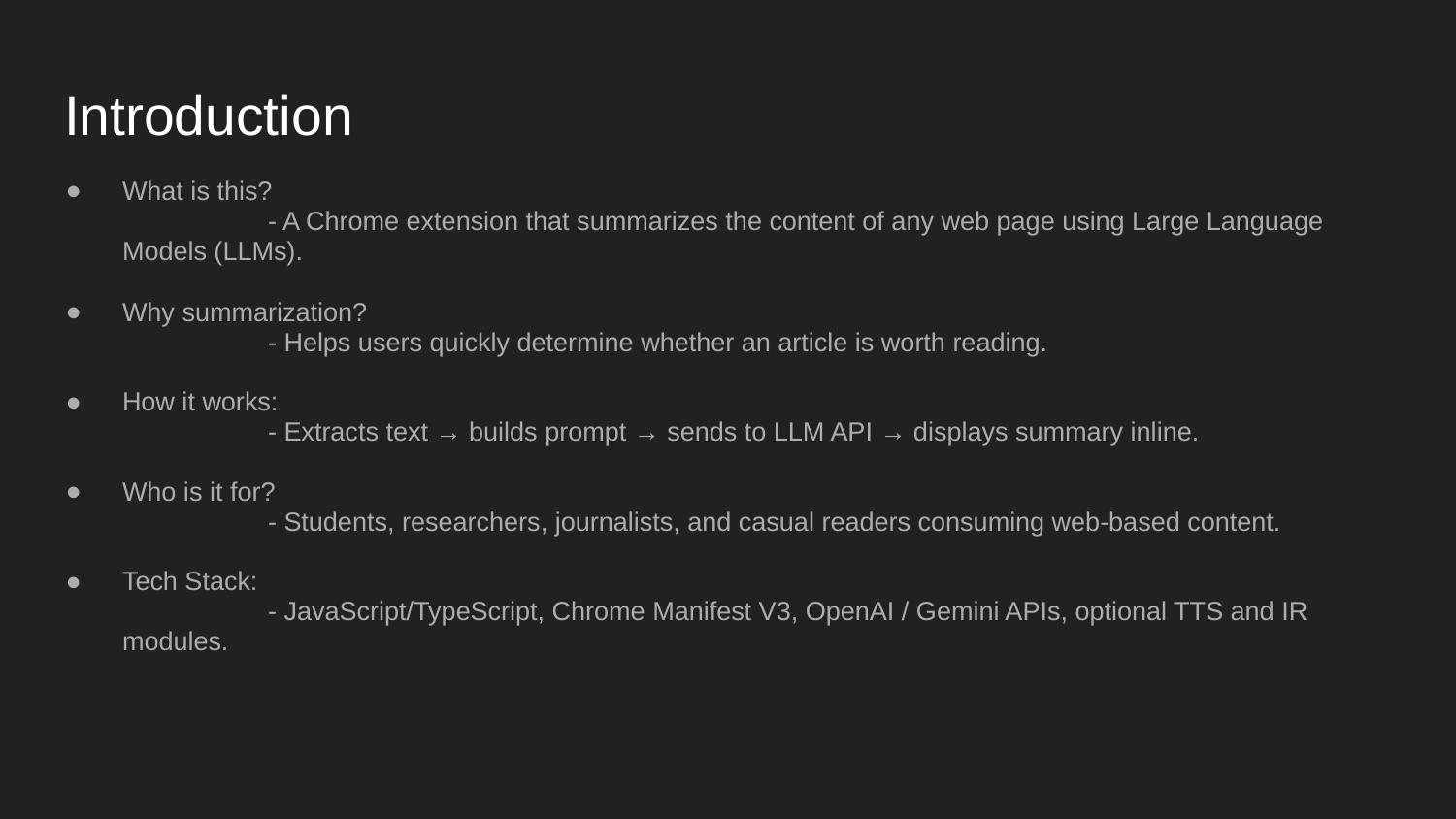

# Introduction
What is this?
	- A Chrome extension that summarizes the content of any web page using Large Language Models (LLMs).
Why summarization?
	- Helps users quickly determine whether an article is worth reading.
How it works:
	- Extracts text → builds prompt → sends to LLM API → displays summary inline.
Who is it for?
	- Students, researchers, journalists, and casual readers consuming web-based content.
Tech Stack:
	- JavaScript/TypeScript, Chrome Manifest V3, OpenAI / Gemini APIs, optional TTS and IR modules.